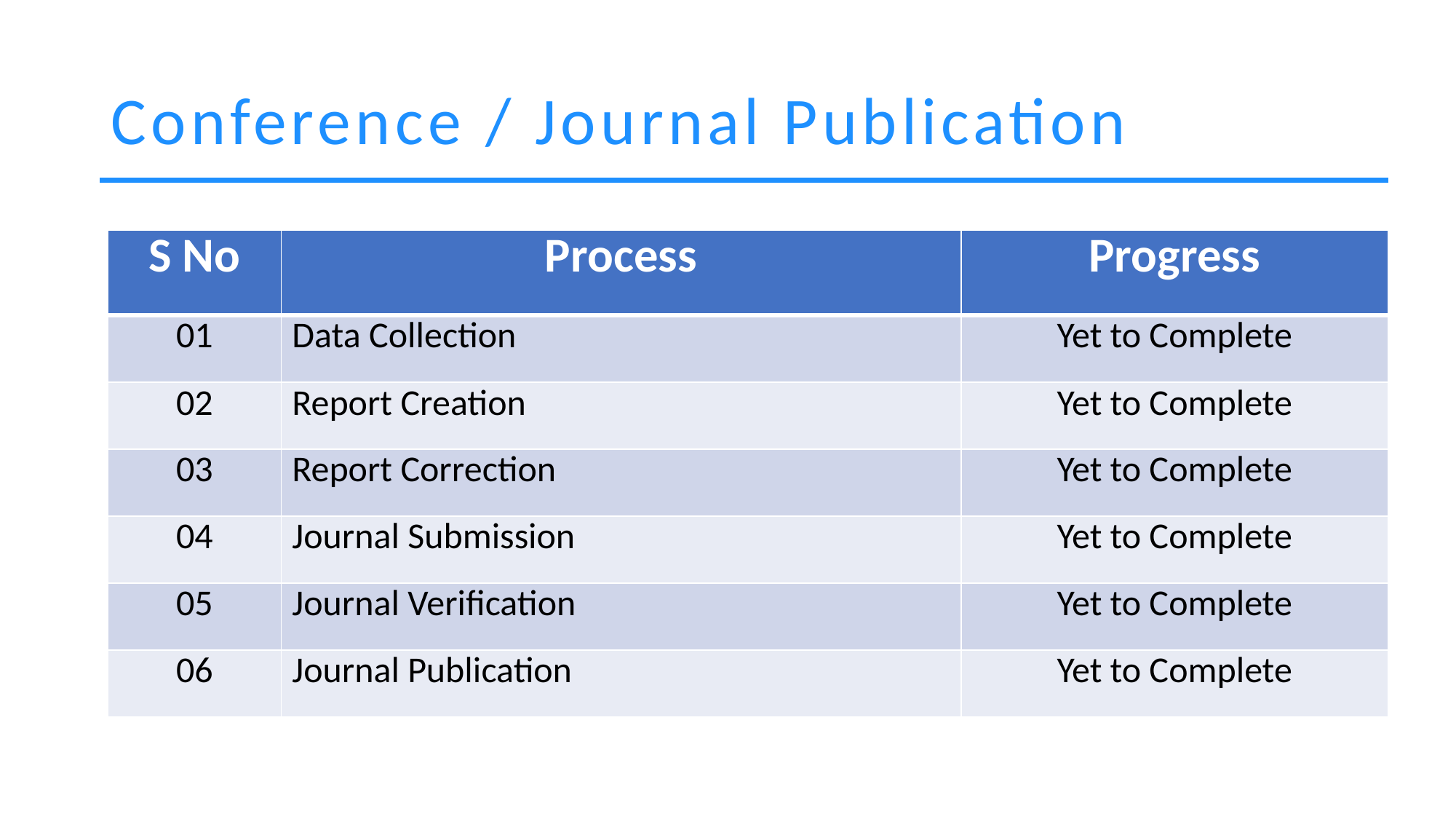

# Conference / Journal Publication
| S No | Process | Progress |
| --- | --- | --- |
| 01 | Data Collection | Yet to Complete |
| 02 | Report Creation | Yet to Complete |
| 03 | Report Correction | Yet to Complete |
| 04 | Journal Submission | Yet to Complete |
| 05 | Journal Verification | Yet to Complete |
| 06 | Journal Publication | Yet to Complete |